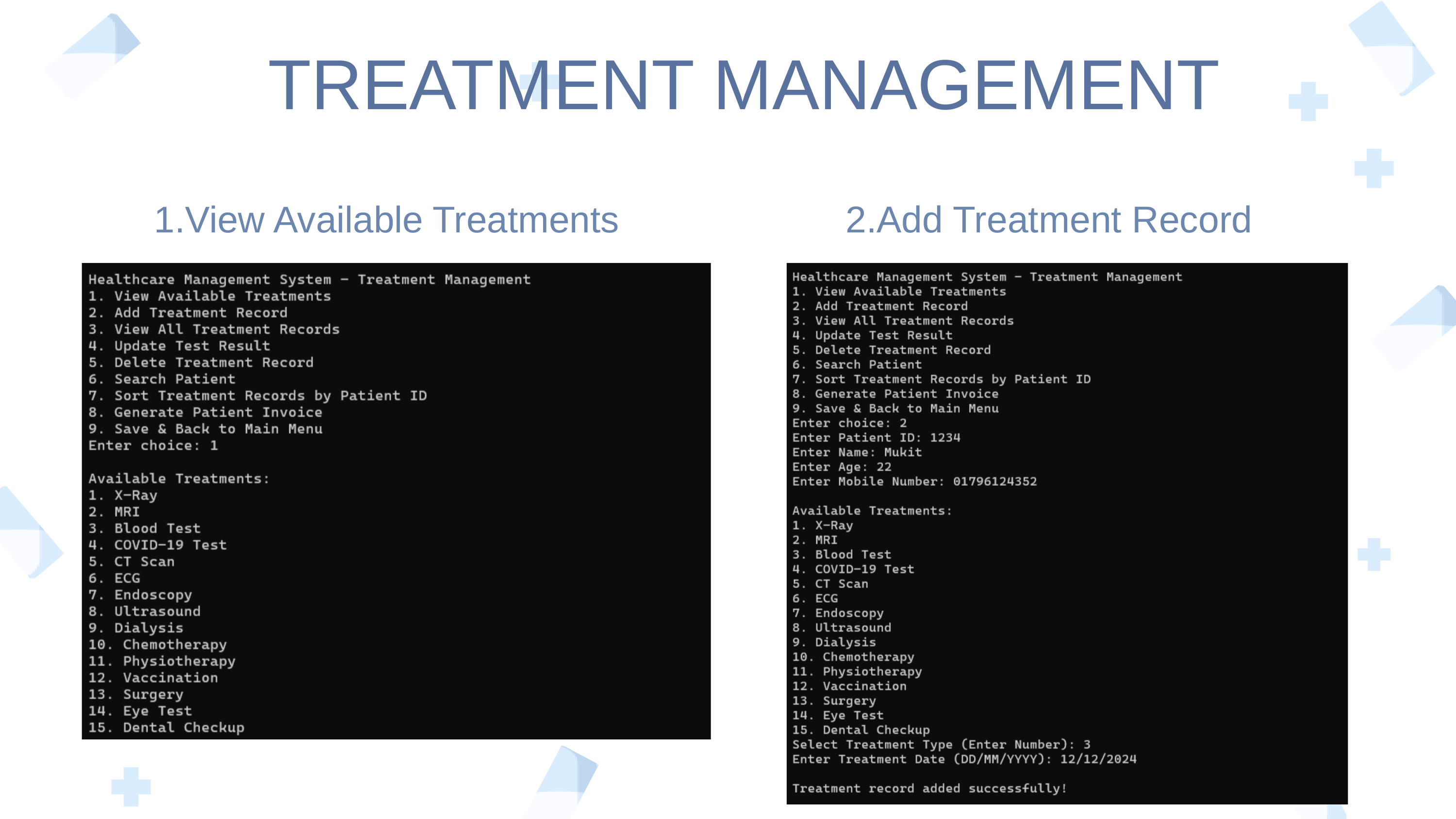

TREATMENT MANAGEMENT

1.View Available Treatments
2.Add Treatment Record